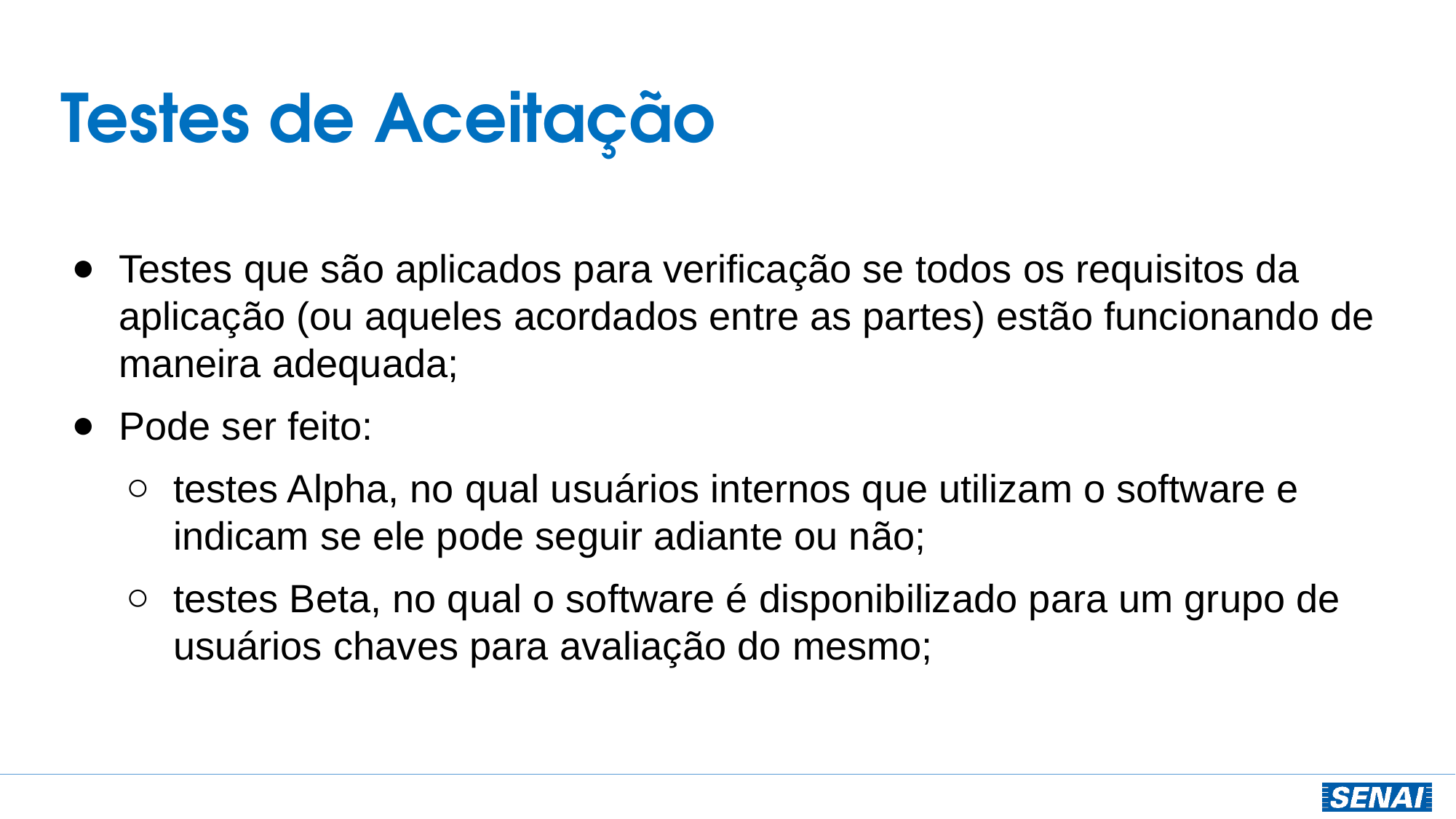

# Testes de Aceitação
Testes que são aplicados para verificação se todos os requisitos da aplicação (ou aqueles acordados entre as partes) estão funcionando de maneira adequada;
Pode ser feito:
testes Alpha, no qual usuários internos que utilizam o software e indicam se ele pode seguir adiante ou não;
testes Beta, no qual o software é disponibilizado para um grupo de usuários chaves para avaliação do mesmo;